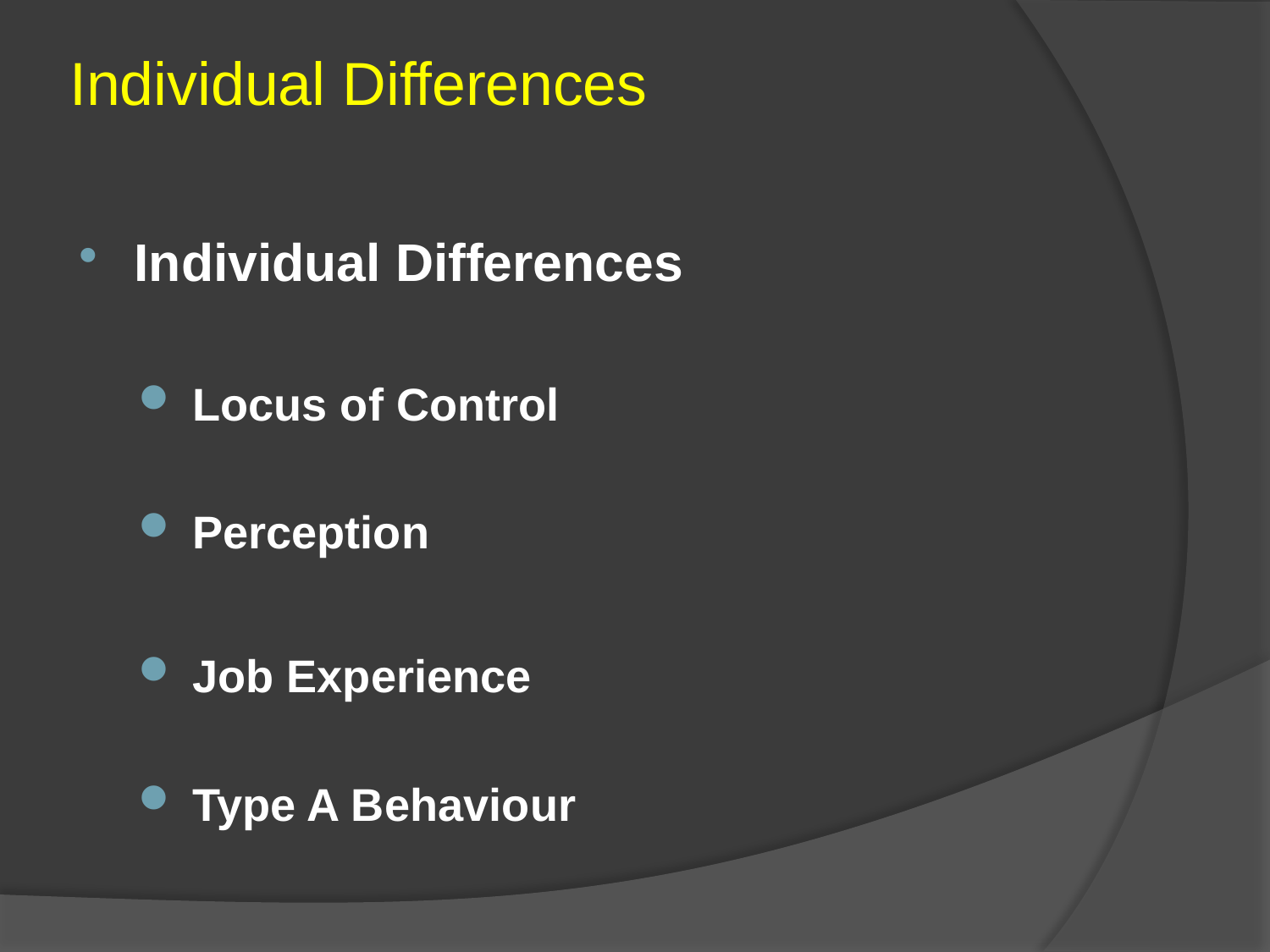

# Individual Differences
Individual Differences

 Locus of Control

 Perception

 Job Experience

 Type A Behaviour